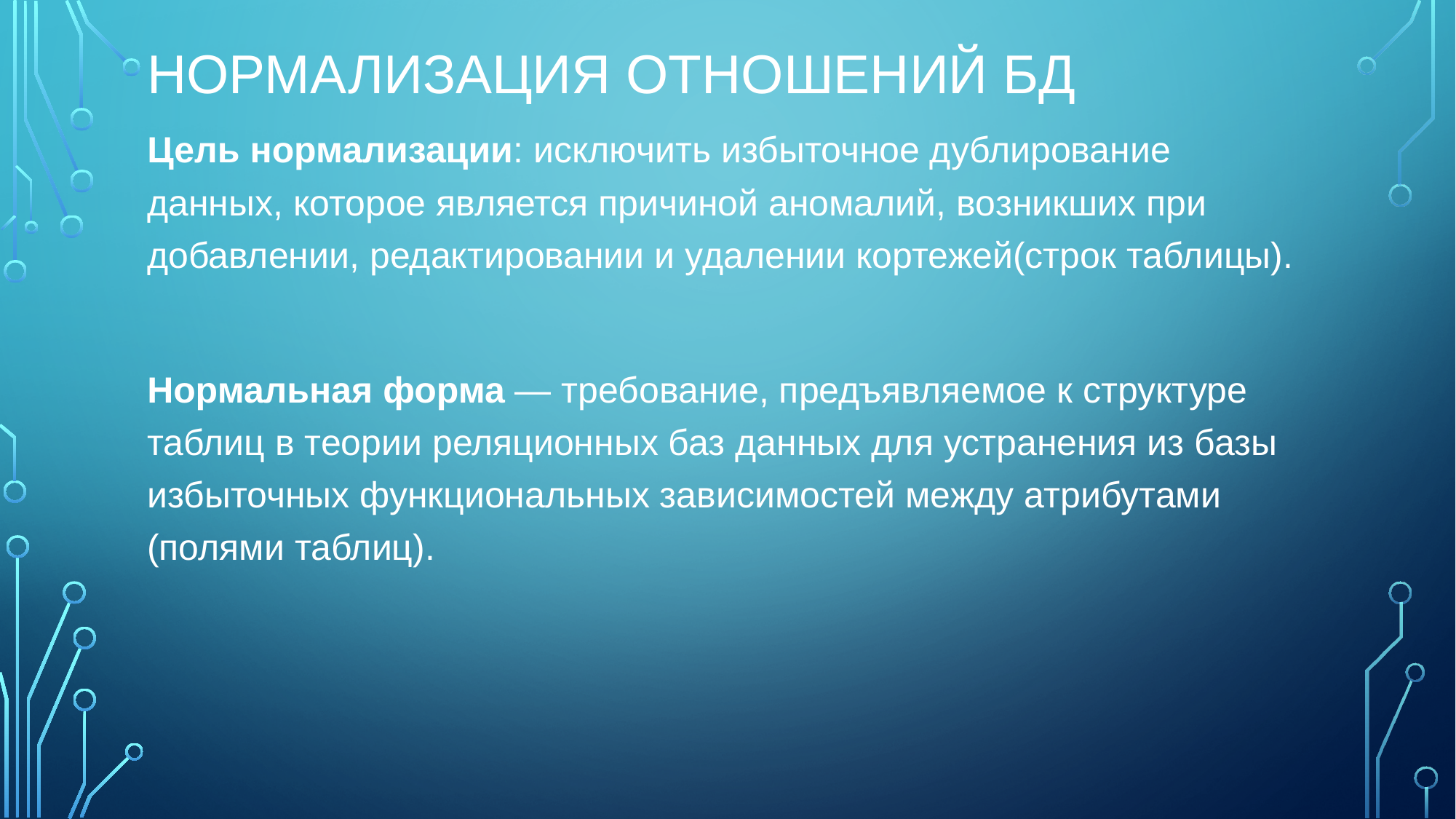

# Нормализация отношений бд
Цель нормализации: исключить избыточное дублирование данных, которое является причиной аномалий, возникших при добавлении, редактировании и удалении кортежей(строк таблицы).

Нормальная форма — требование, предъявляемое к структуре таблиц в теории реляционных баз данных для устранения из базы избыточных функциональных зависимостей между атрибутами (полями таблиц).